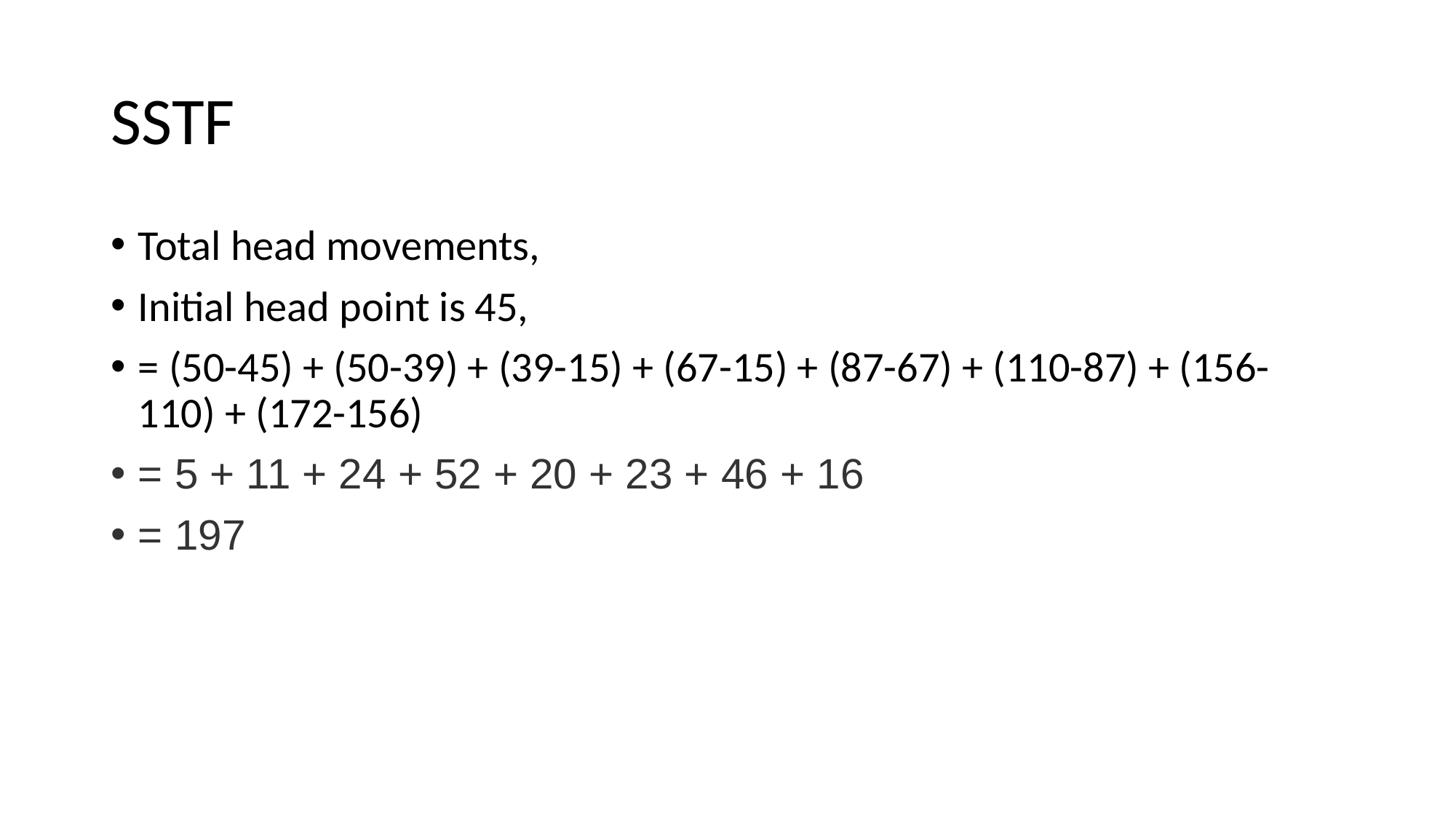

# SSTF
Total head movements,
Initial head point is 45,
= (50-45) + (50-39) + (39-15) + (67-15) + (87-67) + (110-87) + (156-110) + (172-156)
= 5 + 11 + 24 + 52 + 20 + 23 + 46 + 16
= 197